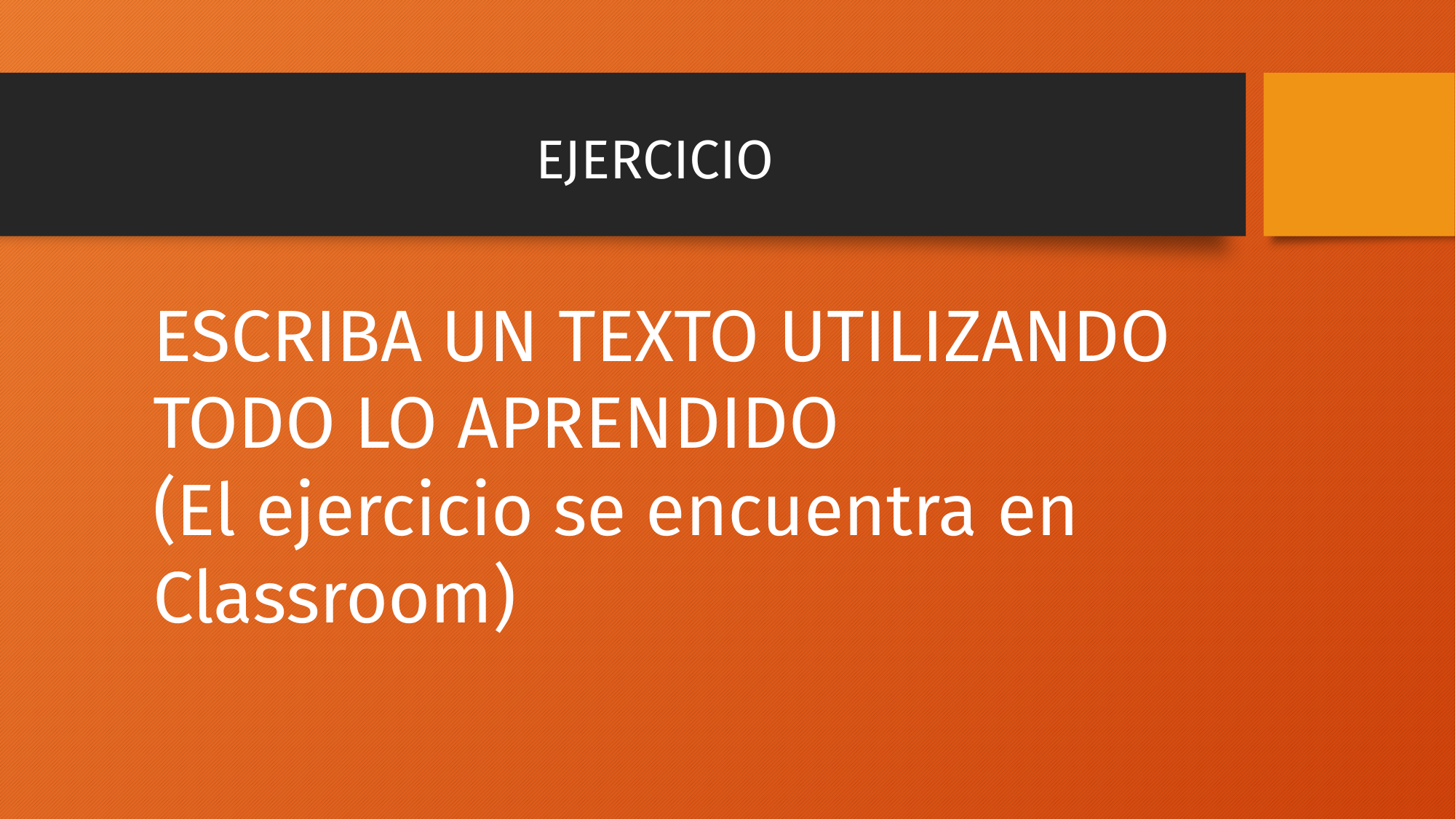

# EJERCICIO
ESCRIBA UN TEXTO UTILIZANDO TODO LO APRENDIDO
(El ejercicio se encuentra en Classroom)